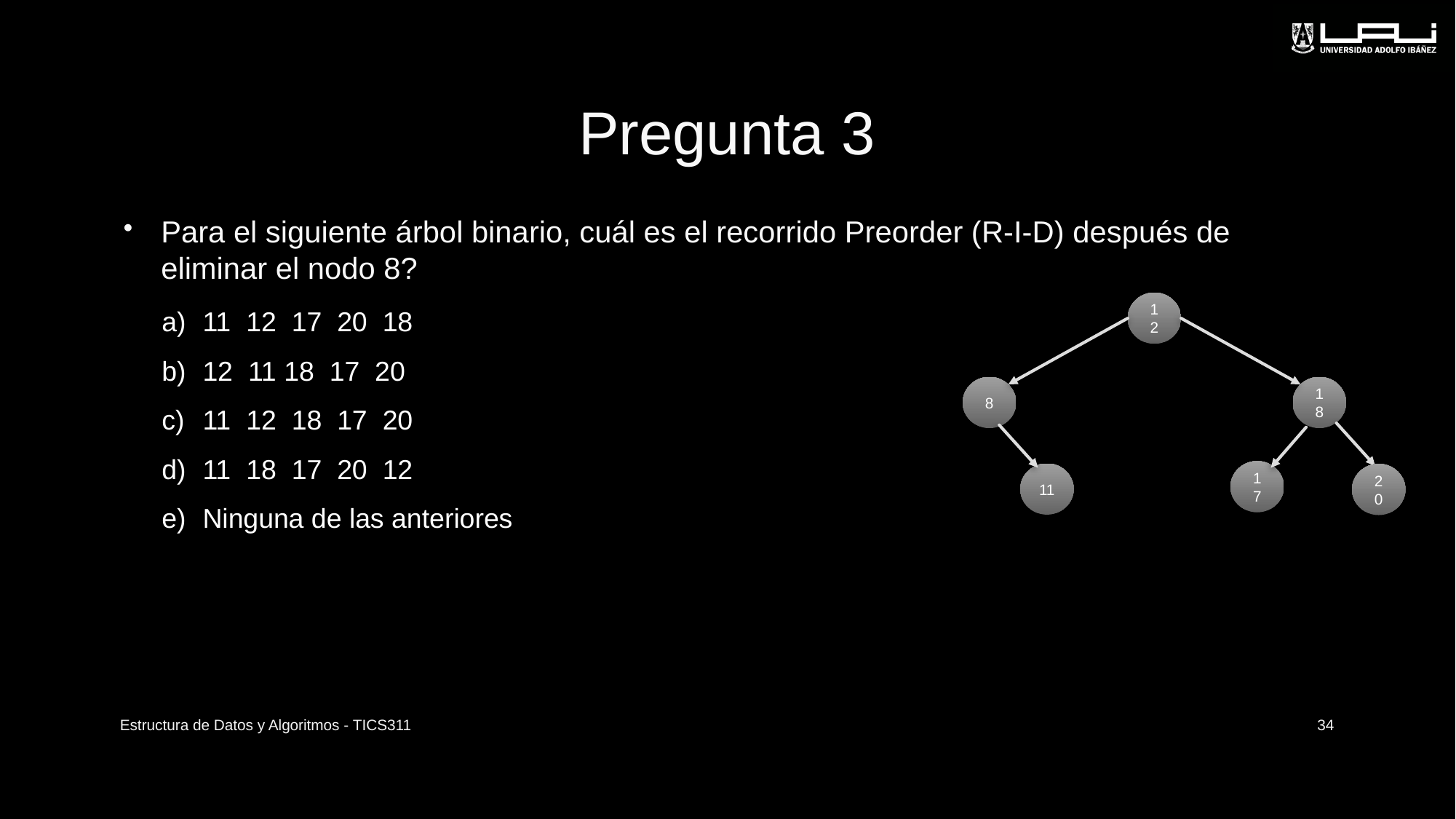

# Pregunta 3
Para el siguiente árbol binario, cuál es el recorrido Preorder (R-I-D) después de eliminar el nodo 8?

11  12  17  20  18
12  11 18  17  20
11  12  18  17  20
11  18  17  20  12
Ninguna de las anteriores
12
8
18
17
11
20
Estructura de Datos y Algoritmos - TICS311
34